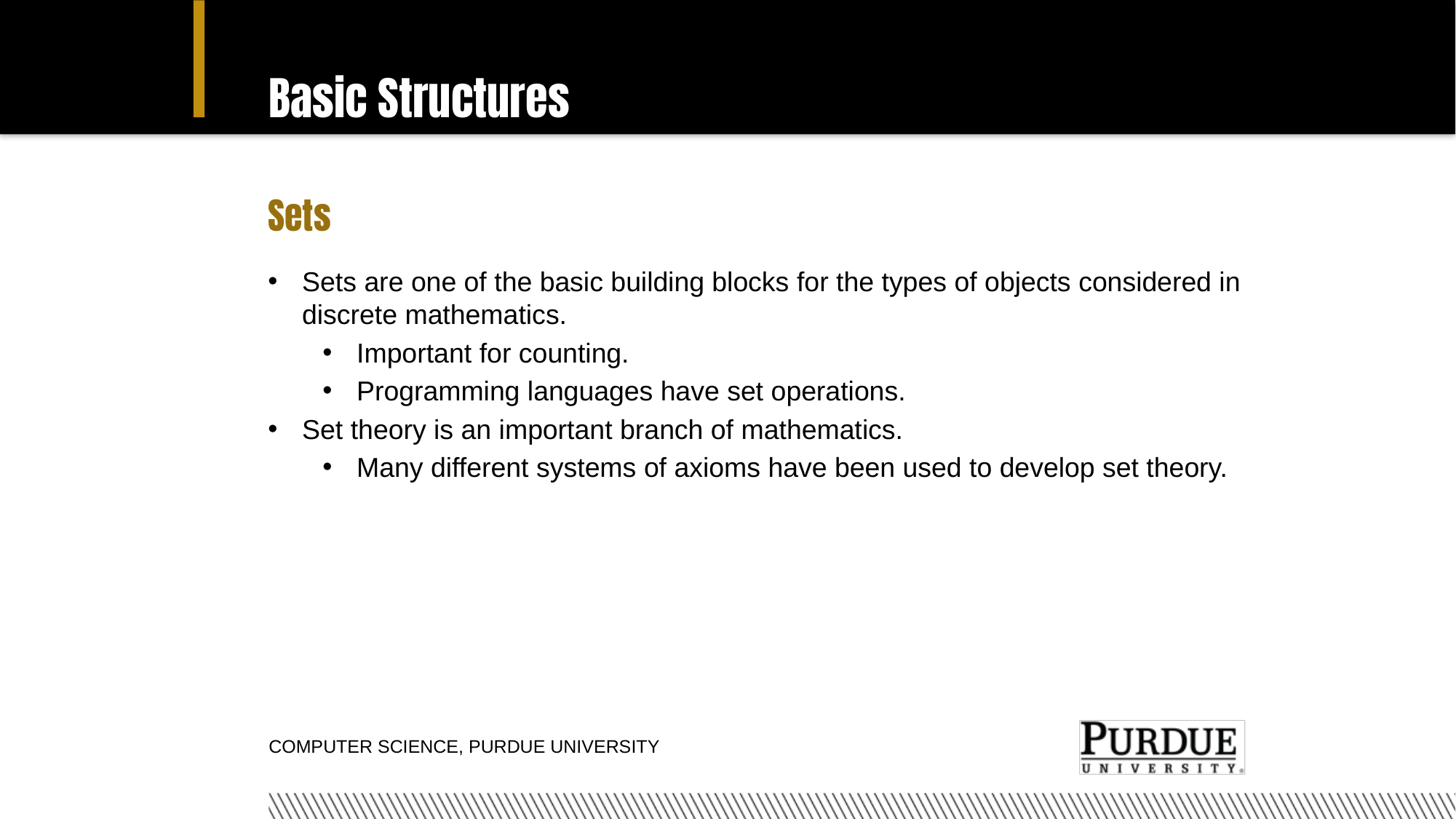

# Basic Structures
Sets
Sets are one of the basic building blocks for the types of objects considered in discrete mathematics.
Important for counting.
Programming languages have set operations.
Set theory is an important branch of mathematics.
Many different systems of axioms have been used to develop set theory.
Computer Science, Purdue University